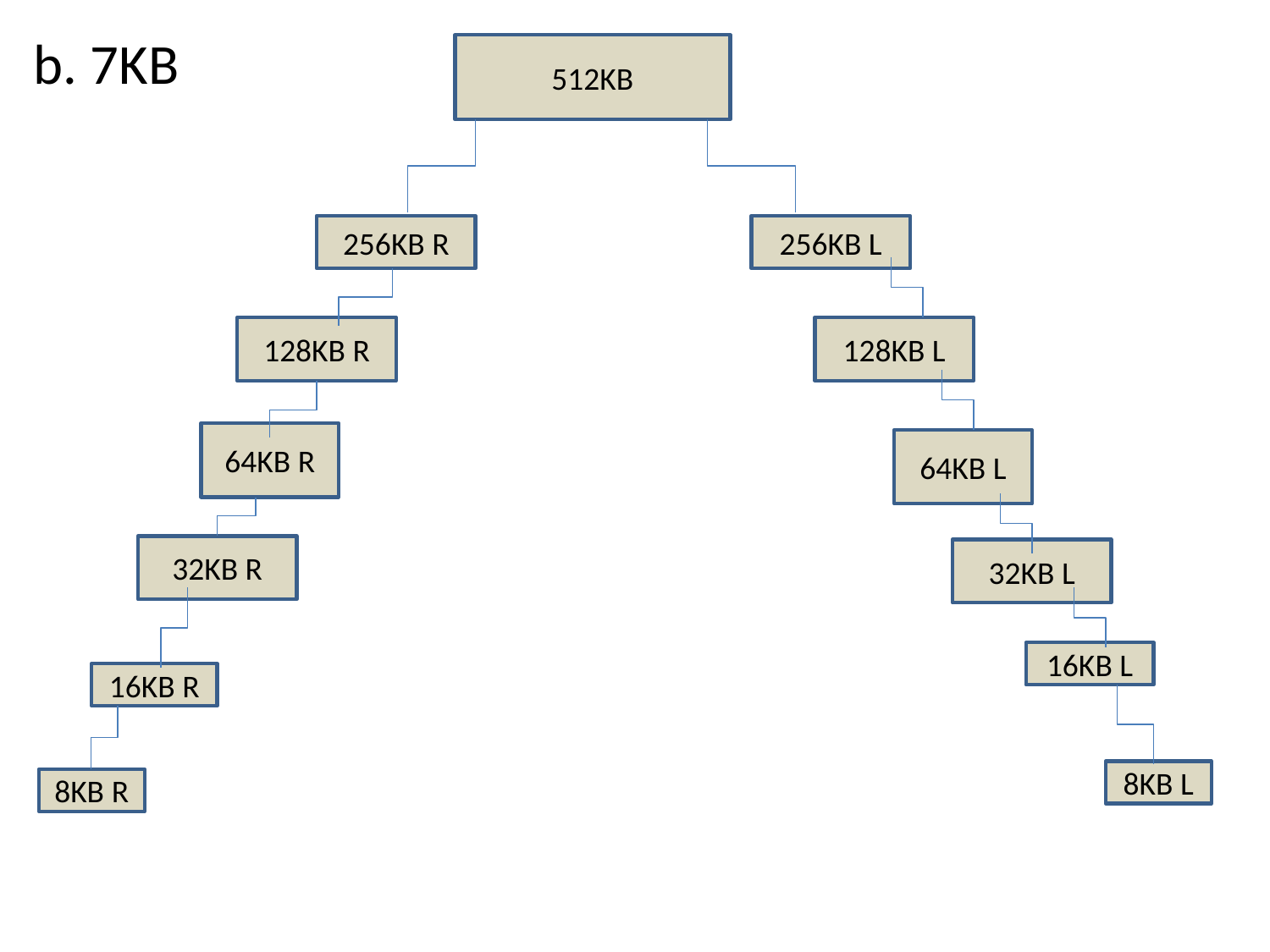

b. 7KB

512KB
256KB R
256KB L
128KB R
128KB L
64KB R
64KB L
32KB R
32KB L
16KB L
16KB R
8KB L
8KB R